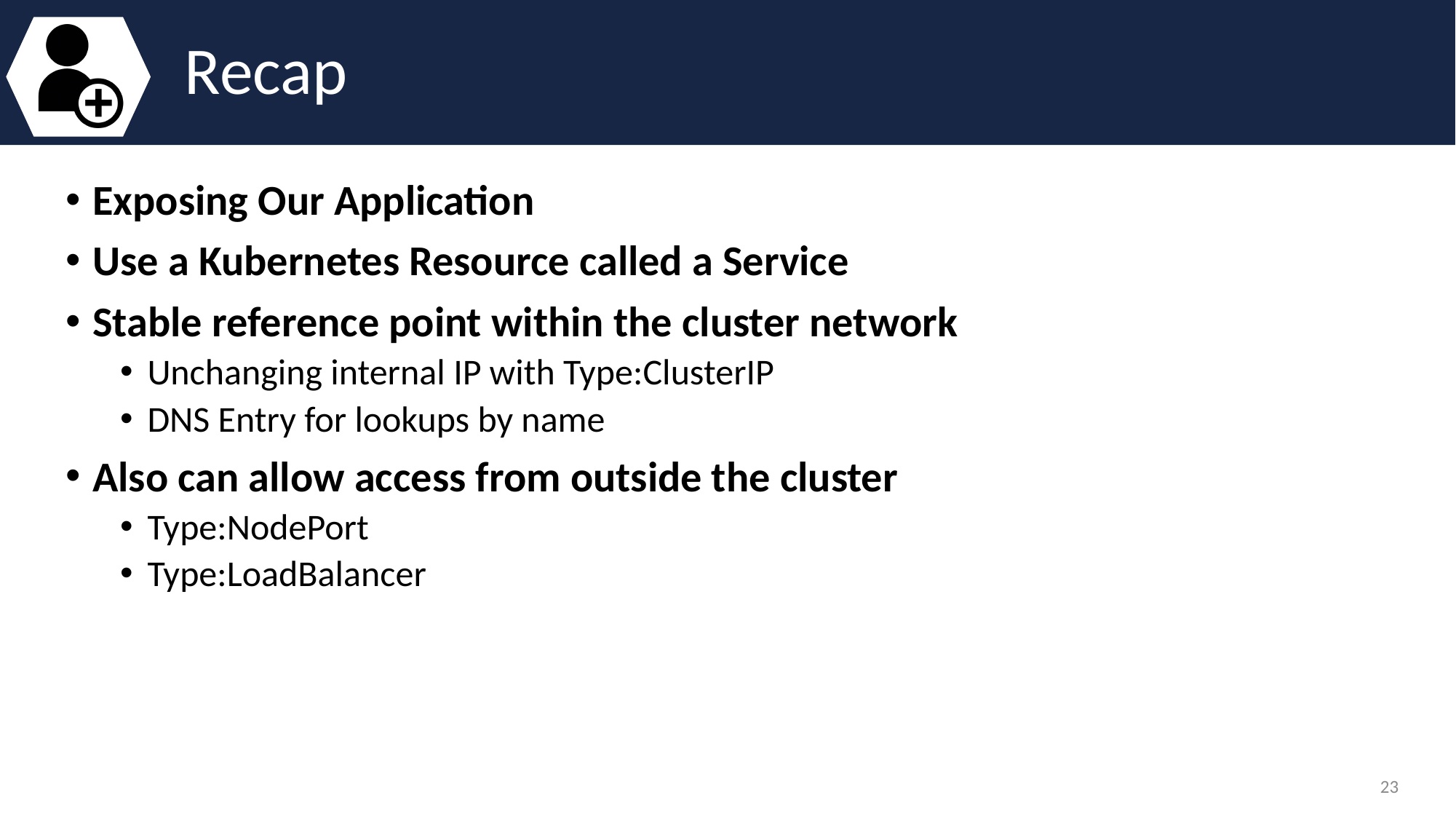

# Recap
Exposing Our Application
Use a Kubernetes Resource called a Service
Stable reference point within the cluster network
Unchanging internal IP with Type:ClusterIP
DNS Entry for lookups by name
Also can allow access from outside the cluster
Type:NodePort
Type:LoadBalancer
23